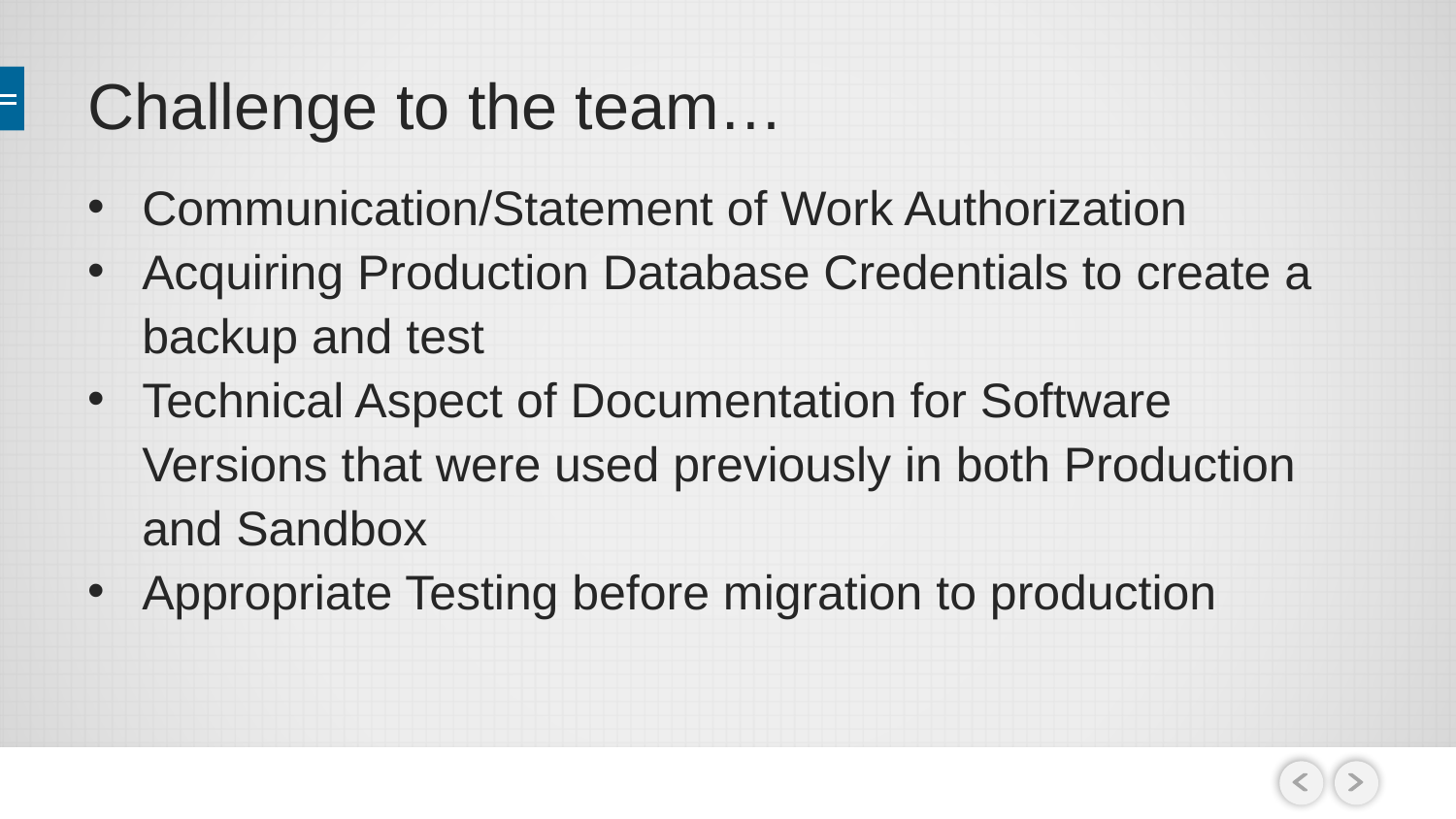

# Challenge to the team…
Communication/Statement of Work Authorization
Acquiring Production Database Credentials to create a backup and test
Technical Aspect of Documentation for Software Versions that were used previously in both Production and Sandbox
Appropriate Testing before migration to production